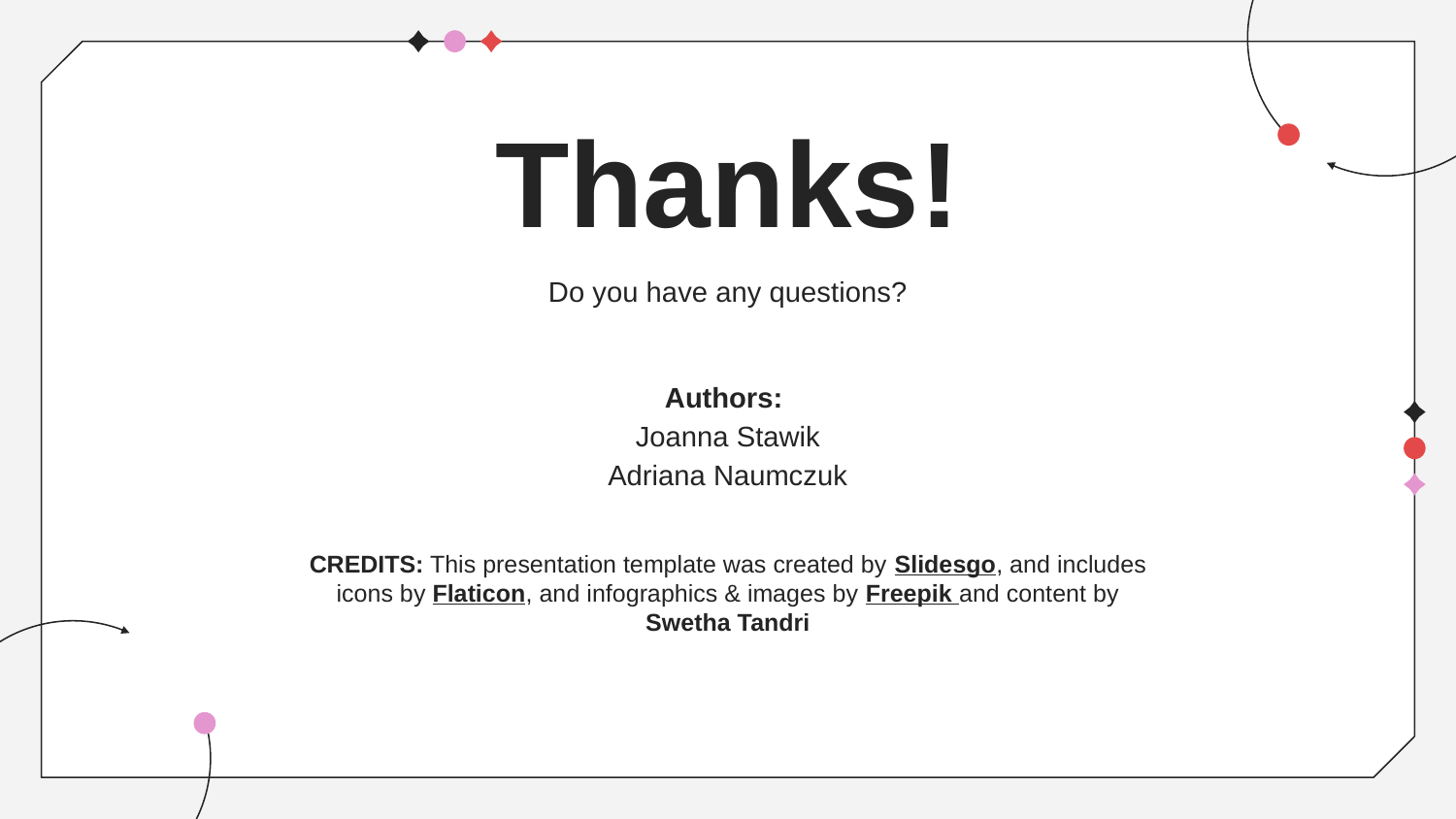

# Thanks!
Do you have any questions?

Authors: ​
Joanna Stawik​
Adriana Naumczuk​